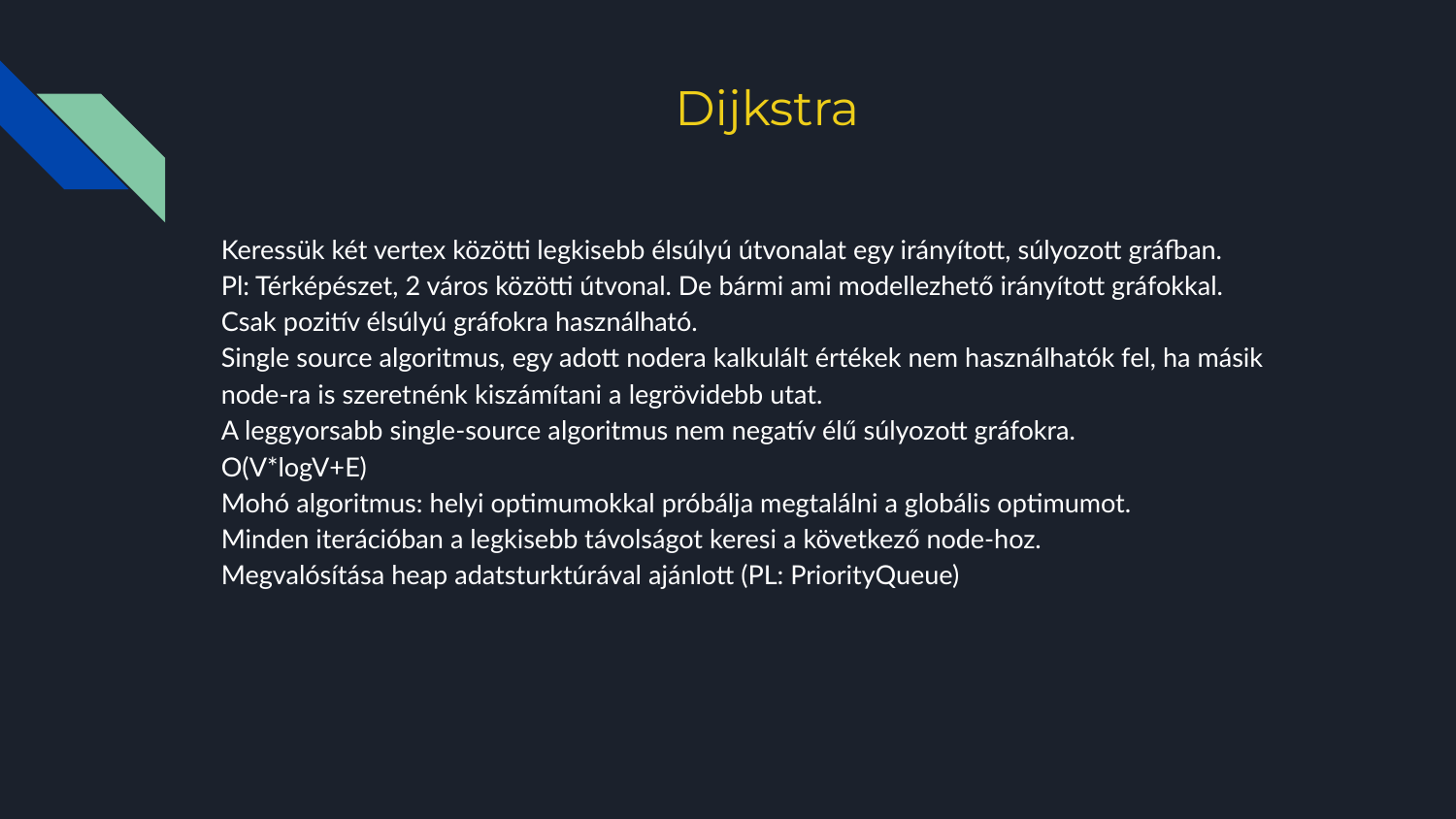

# Dijkstra
Keressük két vertex közötti legkisebb élsúlyú útvonalat egy irányított, súlyozott gráfban.
Pl: Térképészet, 2 város közötti útvonal. De bármi ami modellezhető irányított gráfokkal.
Csak pozitív élsúlyú gráfokra használható.
Single source algoritmus, egy adott nodera kalkulált értékek nem használhatók fel, ha másik node-ra is szeretnénk kiszámítani a legrövidebb utat.
A leggyorsabb single-source algoritmus nem negatív élű súlyozott gráfokra.
O(V*logV+E)
Mohó algoritmus: helyi optimumokkal próbálja megtalálni a globális optimumot.
Minden iterációban a legkisebb távolságot keresi a következő node-hoz.
Megvalósítása heap adatsturktúrával ajánlott (PL: PriorityQueue)